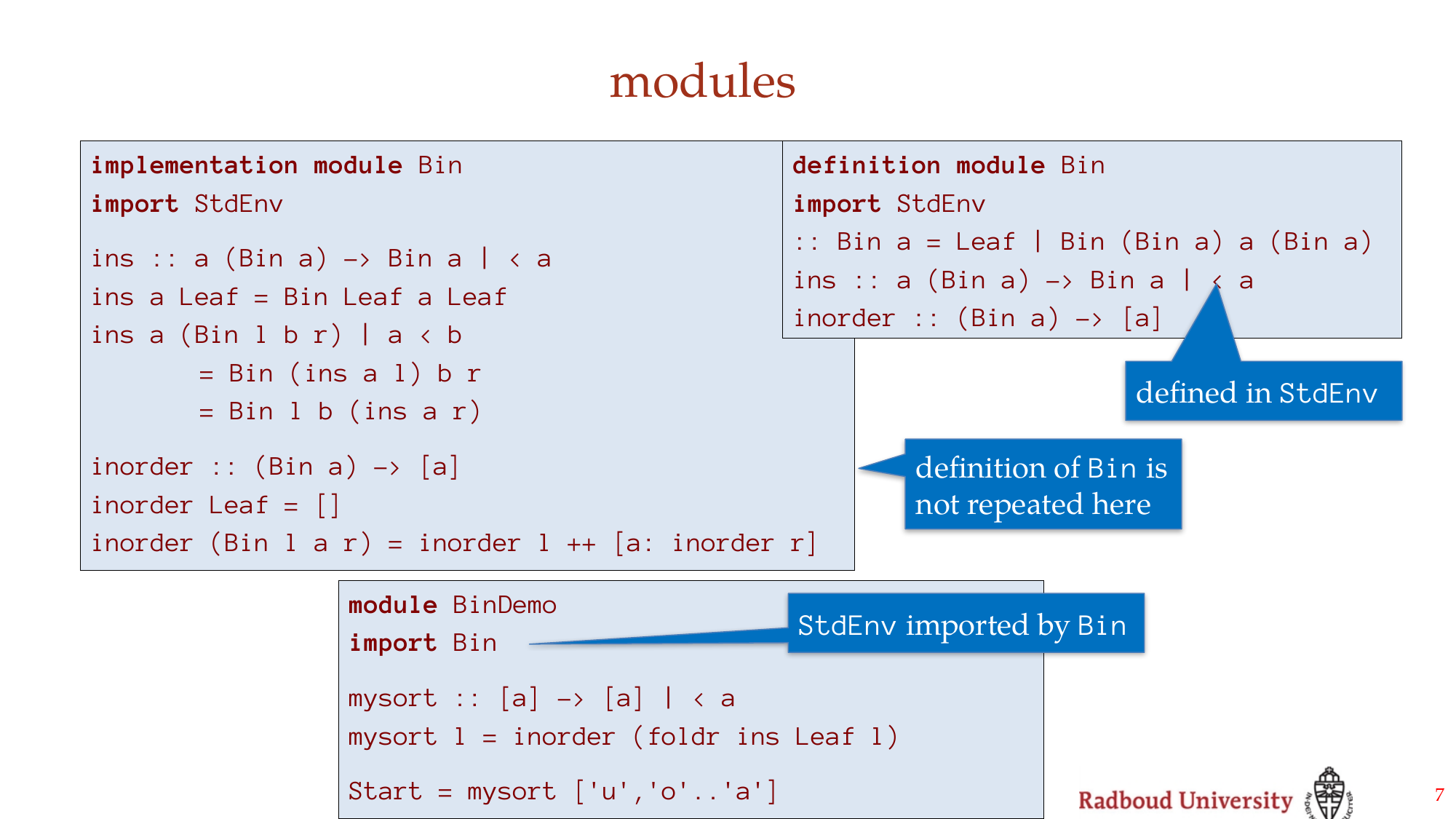

# modules
﻿implementation module Bin
import StdEnv

ins :: a (Bin a) -> Bin a | < a
ins a Leaf = Bin Leaf a Leaf
ins a (Bin l b r) | a < b
	= Bin (ins a l) b r
	= Bin l b (ins a r)

inorder :: (Bin a) -> [a]
inorder Leaf = []
inorder (Bin l a r) = inorder l ++ [a: inorder r]
﻿definition module Bin
import StdEnv
:: Bin a = Leaf | Bin (Bin a) a (Bin a)
ins :: a (Bin a) -> Bin a | < a
inorder :: (Bin a) -> [a]
defined in StdEnv
definition of Bin is not repeated here
﻿module BinDemo
import Bin

mysort :: [a] -> [a] | < a
mysort l = inorder (foldr ins Leaf l)

Start = mysort ['u','o'..'a']
StdEnv imported by Bin
7